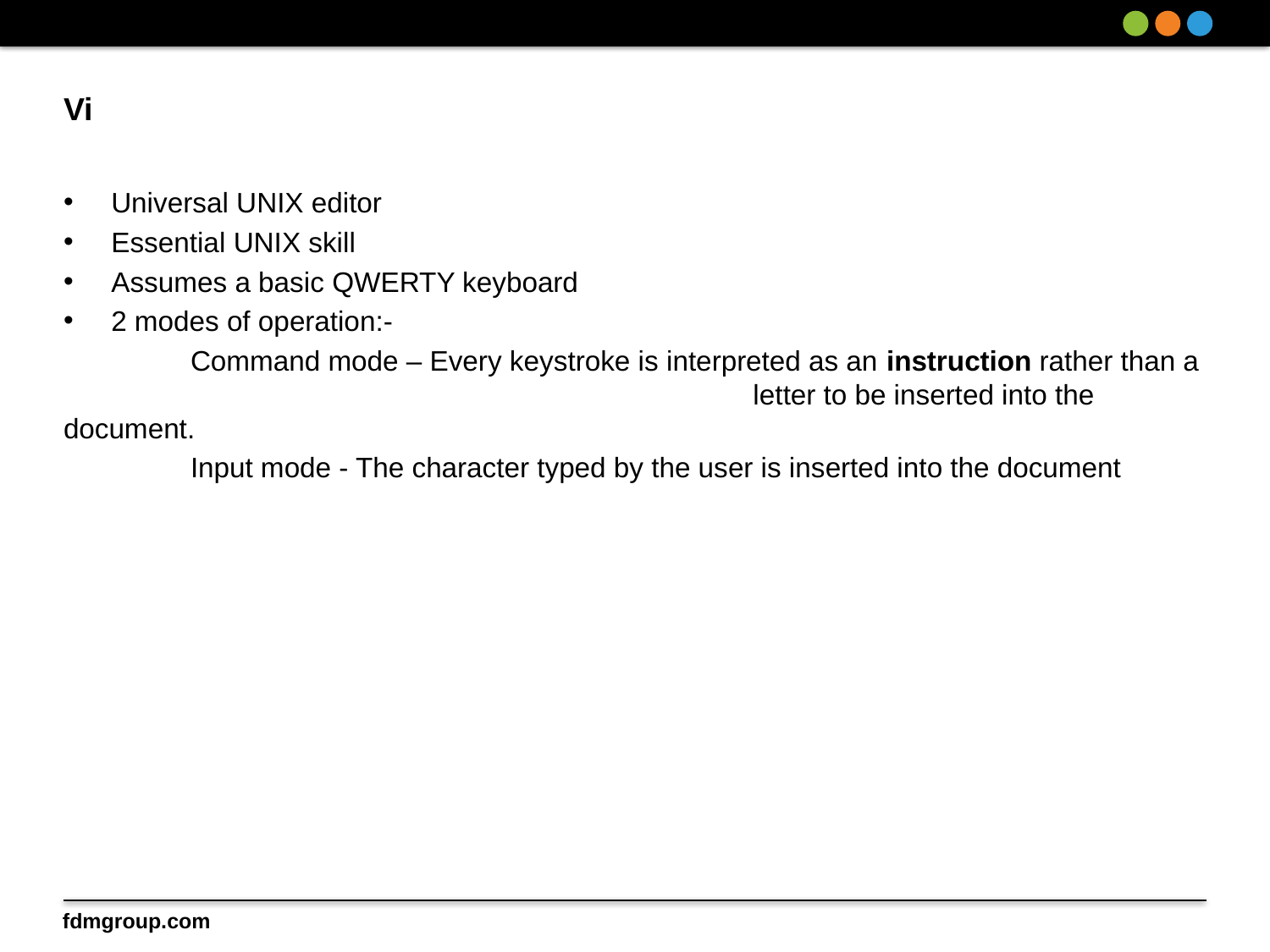

# Vi
Universal UNIX editor
Essential UNIX skill
Assumes a basic QWERTY keyboard
2 modes of operation:-
	Command mode – Every keystroke is interpreted as an instruction rather than a 					       letter to be inserted into the document.
	Input mode - The character typed by the user is inserted into the document